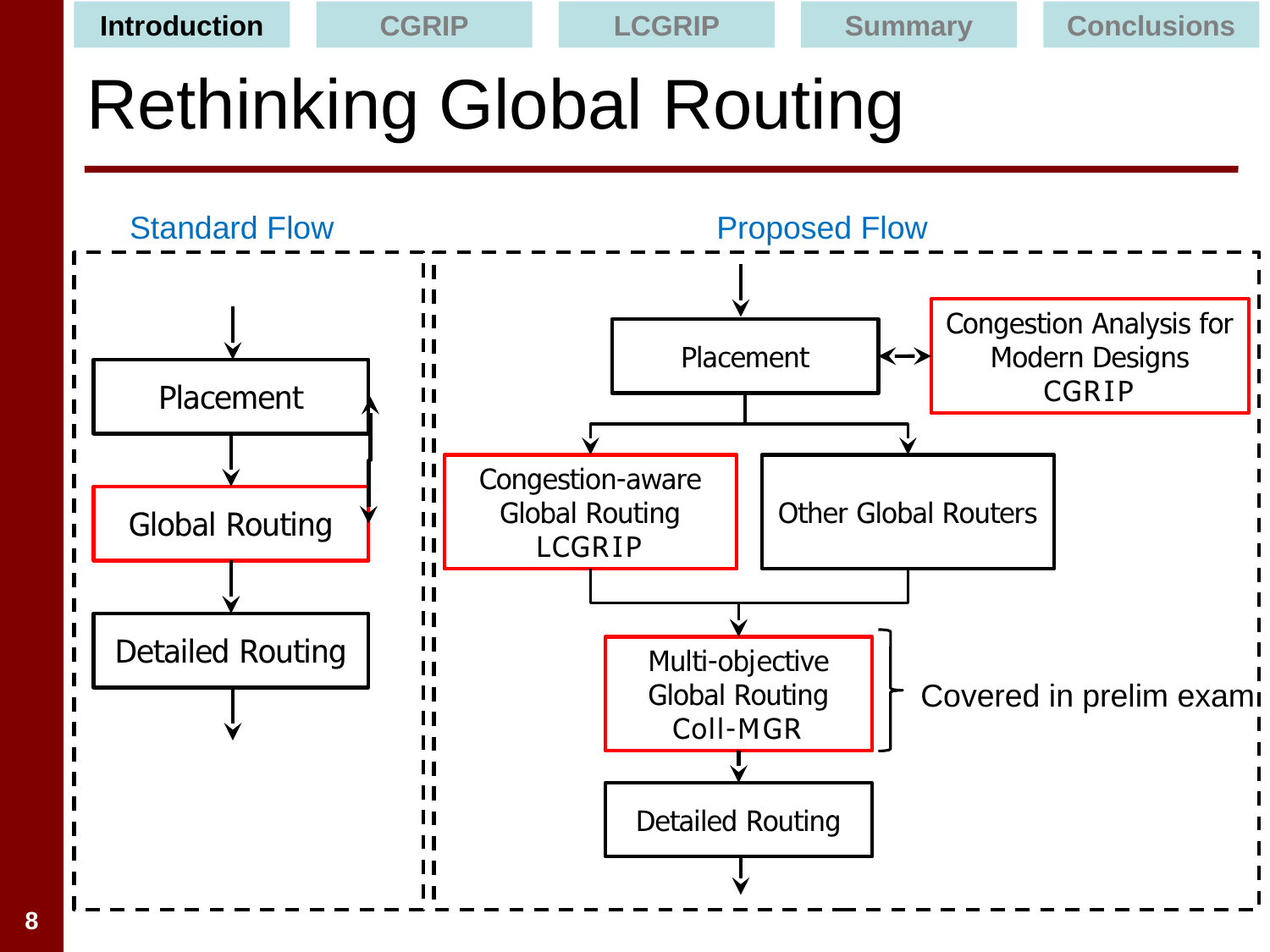

Introduction
CGRIP
LCGRIP
Summary
Conclusions
# Rethinking Global Routing
Standard Flow
Proposed Flow

Congestion Analysis for Modern Designs
CGRIP
Placement
Global Routing
Detailed Routing
Placement
Congestion-aware
Global Routing
LCGRIP
Other Global Routers

Multi-objective
Global Routing
Coll-MGR
Covered in prelim exam
Detailed Routing